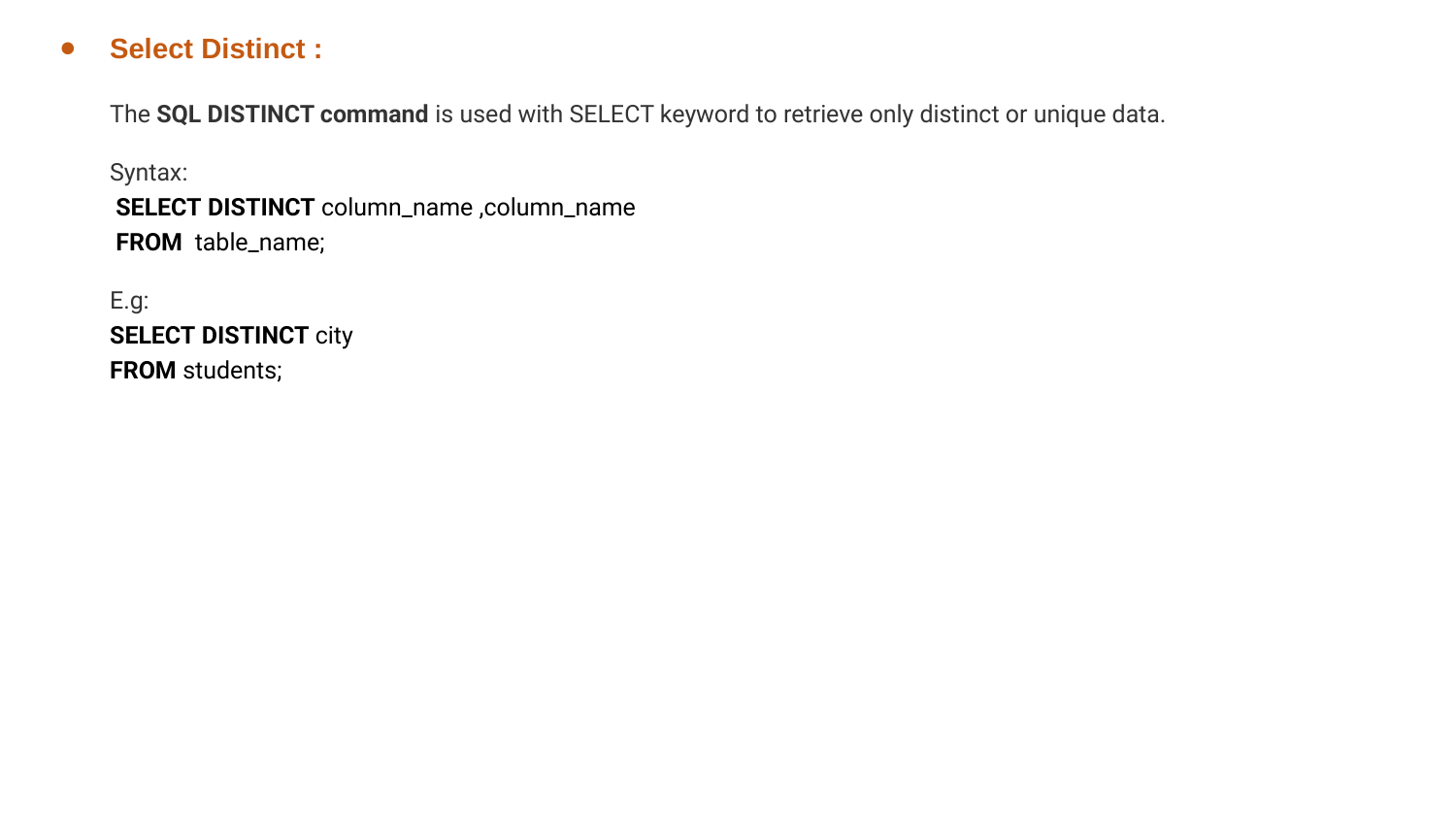

Select Distinct :

The SQL DISTINCT command is used with SELECT keyword to retrieve only distinct or unique data.

Syntax:
             SELECT DISTINCT column_name ,column_name
             FROM  table_name;

E.g:
            SELECT DISTINCT city
            FROM students;